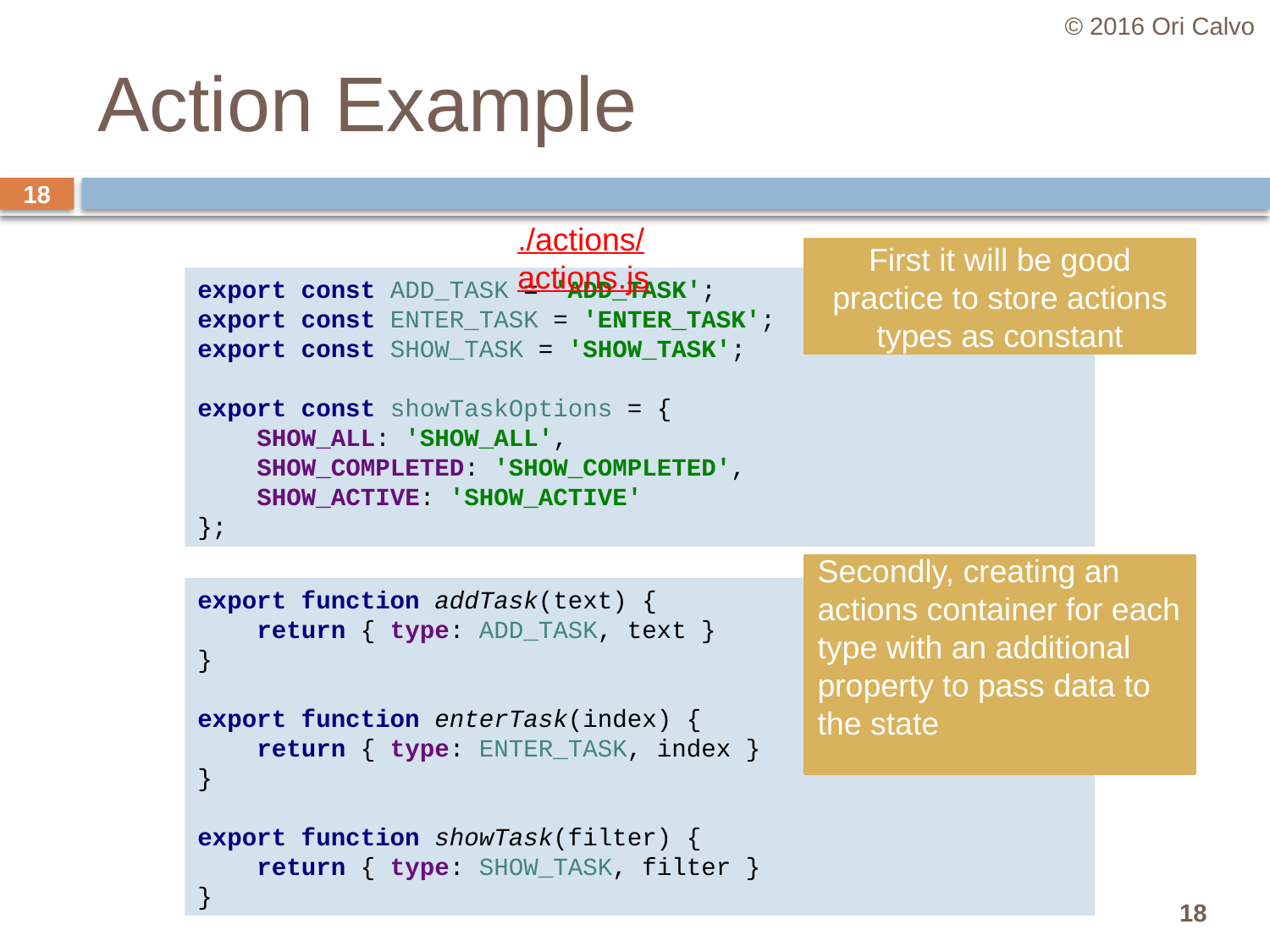

© 2016 Ori Calvo
# Action Example
18
./actions/actions.js
First it will be good practice to store actions types as constant
export const ADD_TASK = 'ADD_TASK';
export const ENTER_TASK = 'ENTER_TASK';
export const SHOW_TASK = 'SHOW_TASK';
export const showTaskOptions = {
    SHOW_ALL: 'SHOW_ALL',
    SHOW_COMPLETED: 'SHOW_COMPLETED',
    SHOW_ACTIVE: 'SHOW_ACTIVE'
};
Secondly, creating an actions container for each type with an additional property to pass data to the state

export function addTask(text) {
    return { type: ADD_TASK, text }
}
export function enterTask(index) {
    return { type: ENTER_TASK, index }
}
export function showTask(filter) {
    return { type: SHOW_TASK, filter }
}